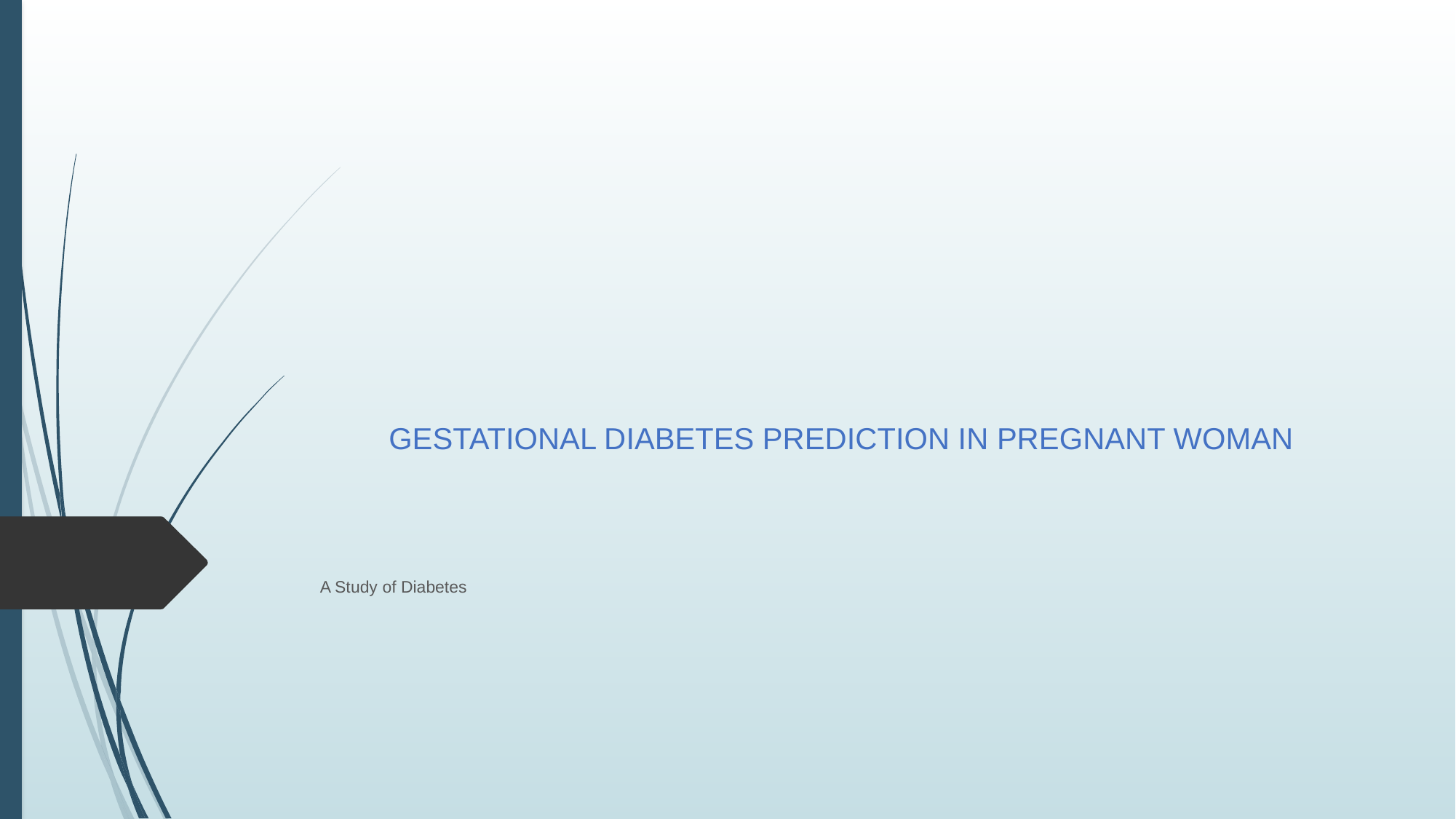

# GESTATIONAL DIABETES PREDICTION IN PREGNANT WOMAN
A Study of Diabetes